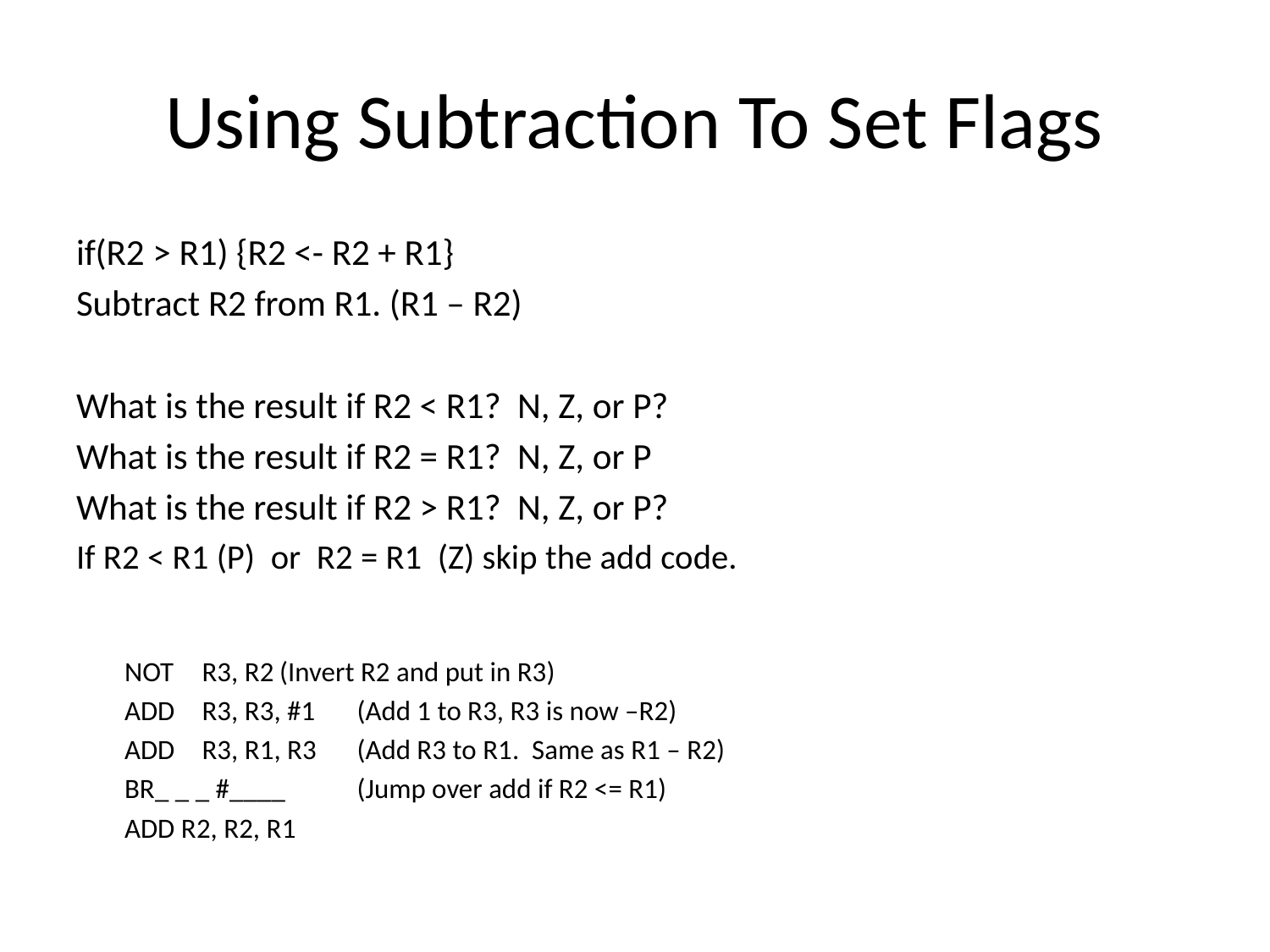

# Using Subtraction To Set Flags
if(R2 > R1) {R2 <- R2 + R1}
Subtract R2 from R1. (R1 – R2)

What is the result if R2 < R1?  N, Z, or P?
What is the result if R2 = R1?  N, Z, or P
What is the result if R2 > R1?  N, Z, or P?
If R2 < R1 (P)  or  R2 = R1  (Z) skip the add code.

NOT 	R3, R2		(Invert R2 and put in R3)
ADD 	R3, R3, #1	(Add 1 to R3, R3 is now –R2)
ADD 	R3, R1, R3	(Add R3 to R1.  Same as R1 – R2)
BR_ _ _ #____		(Jump over add if R2 <= R1)
ADD R2, R2, R1